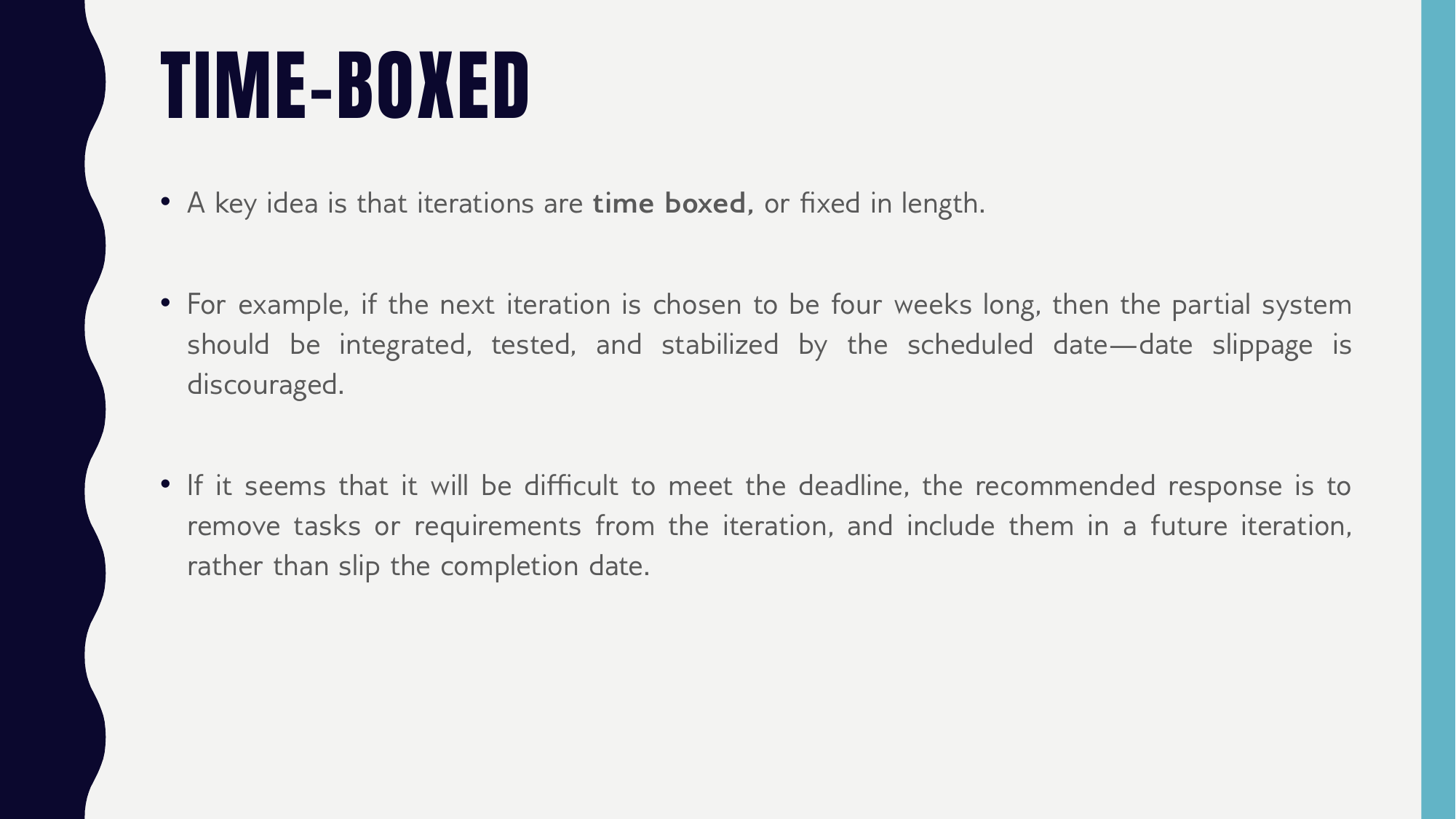

# Time-boxed
A key idea is that iterations are time boxed, or fixed in length.

For example, if the next iteration is chosen to be four weeks long, then the partial system should be integrated, tested, and stabilized by the scheduled date—date slippage is discouraged.

If it seems that it will be difficult to meet the deadline, the recommended response is to remove tasks or requirements from the iteration, and include them in a future iteration, rather than slip the completion date.